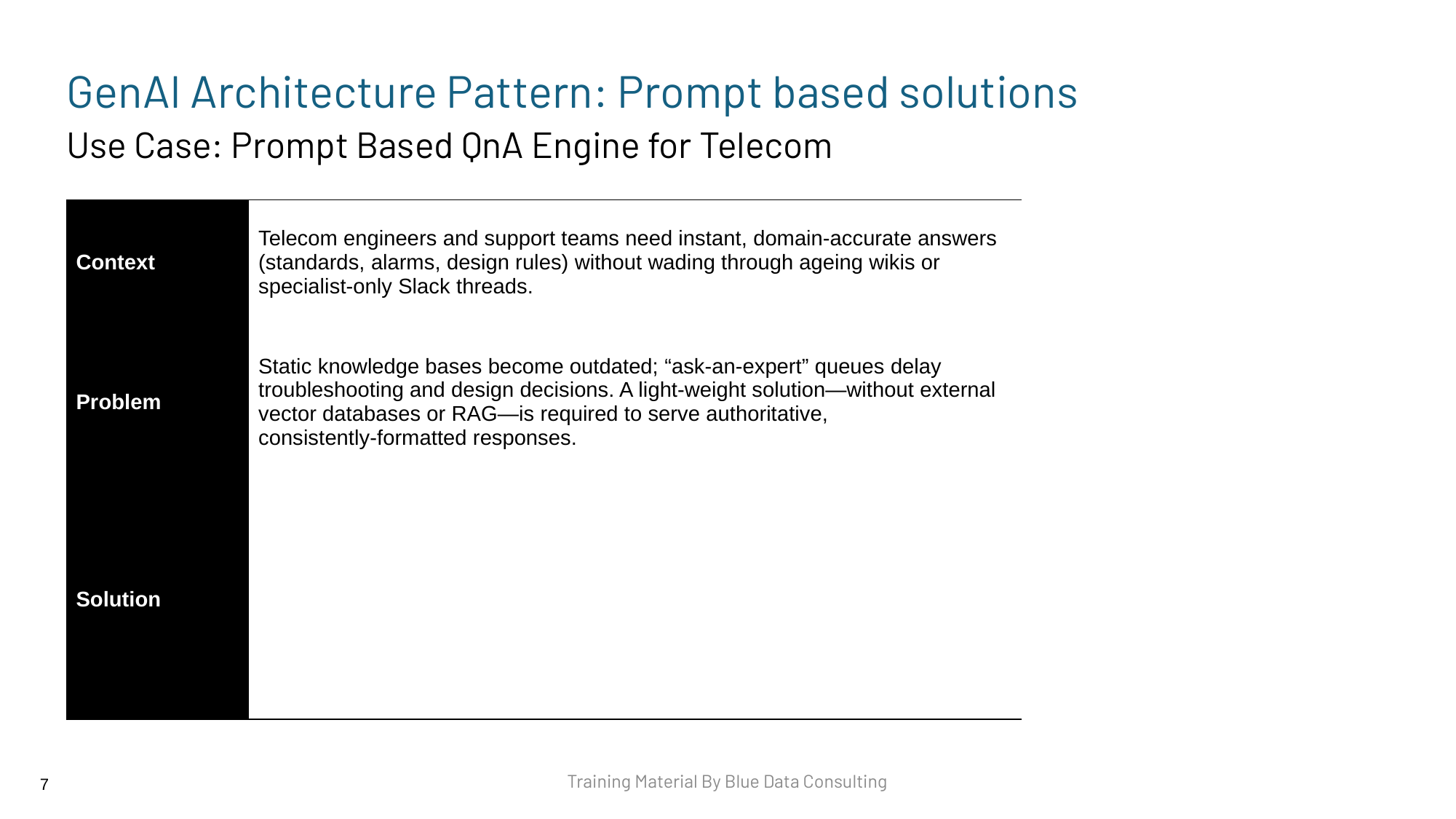

GenAI Architecture Pattern: Prompt based solutions
Use Case: Prompt Based QnA Engine for Telecom
| Context | Telecom engineers and support teams need instant, domain‑accurate answers (standards, alarms, design rules) without wading through ageing wikis or specialist‑only Slack threads. |
| --- | --- |
| Problem | Static knowledge bases become outdated; “ask‑an‑expert” queues delay troubleshooting and design decisions. A light‑weight solution—without external vector databases or RAG—is required to serve authoritative, consistently‑formatted responses. |
| Solution |  |